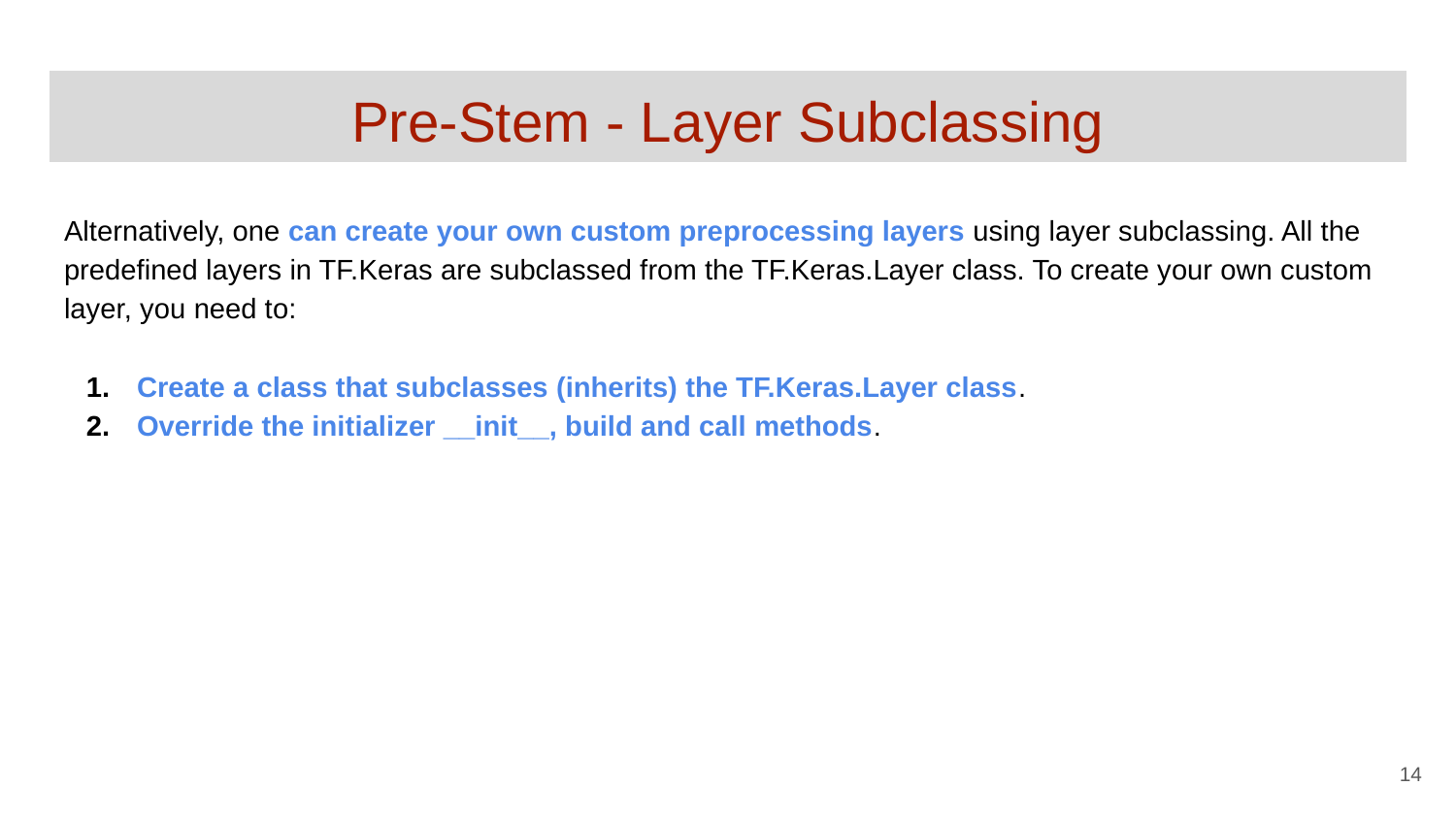

# Pre-Stem - Layer Subclassing
Alternatively, one can create your own custom preprocessing layers using layer subclassing. All the predefined layers in TF.Keras are subclassed from the TF.Keras.Layer class. To create your own custom layer, you need to:

Create a class that subclasses (inherits) the TF.Keras.Layer class.
Override the initializer __init__, build and call methods.

14